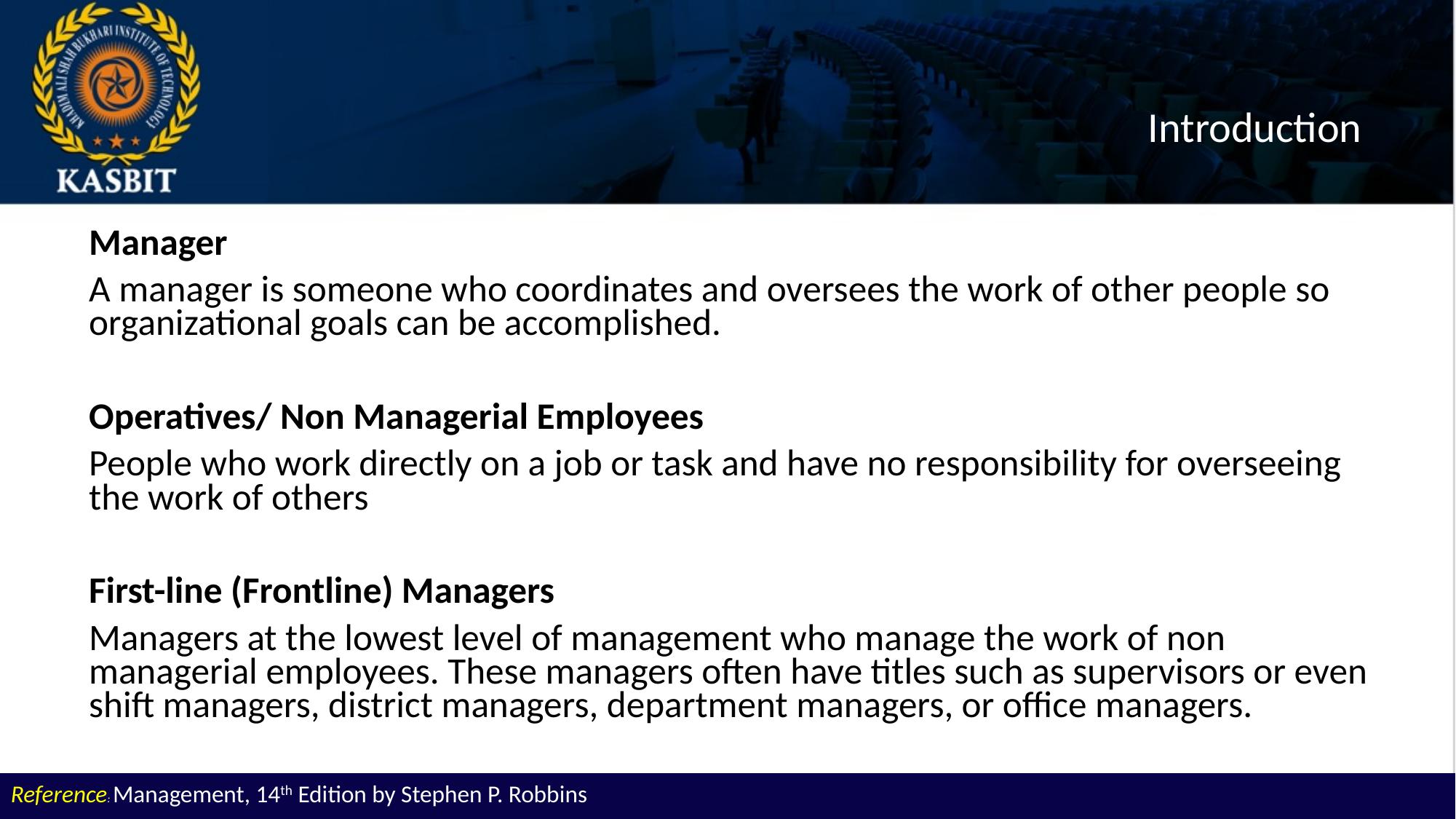

# Introduction
Manager
A manager is someone who coordinates and oversees the work of other people so organizational goals can be accomplished.

Operatives/ Non Managerial Employees
People who work directly on a job or task and have no responsibility for overseeing the work of others

First-line (Frontline) Managers
Managers at the lowest level of management who manage the work of non managerial employees. These managers often have titles such as supervisors or even shift managers, district managers, department managers, or office managers.
Reference: Management, 14th Edition by Stephen P. Robbins